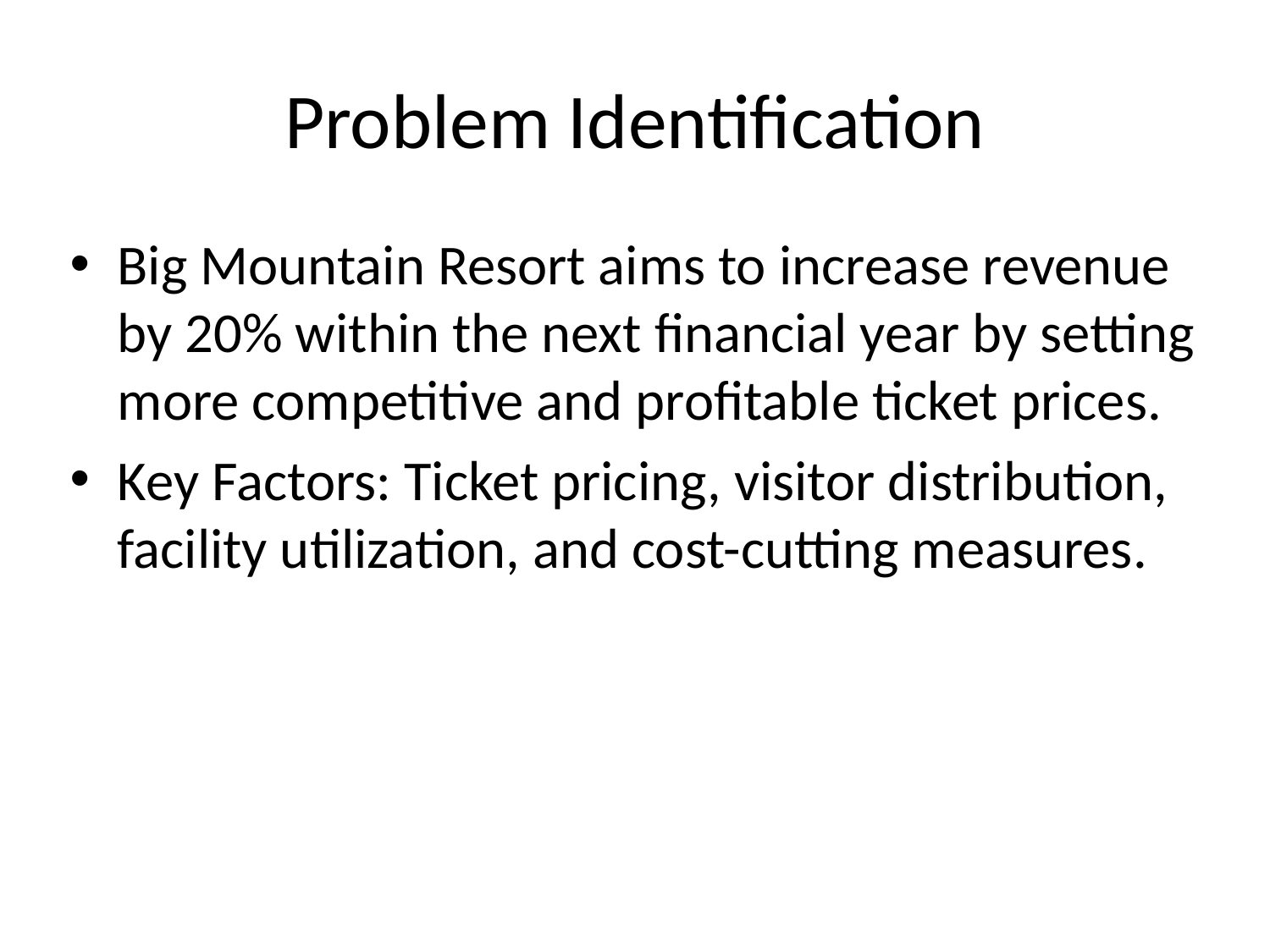

# Problem Identification
Big Mountain Resort aims to increase revenue by 20% within the next financial year by setting more competitive and profitable ticket prices.
Key Factors: Ticket pricing, visitor distribution, facility utilization, and cost-cutting measures.